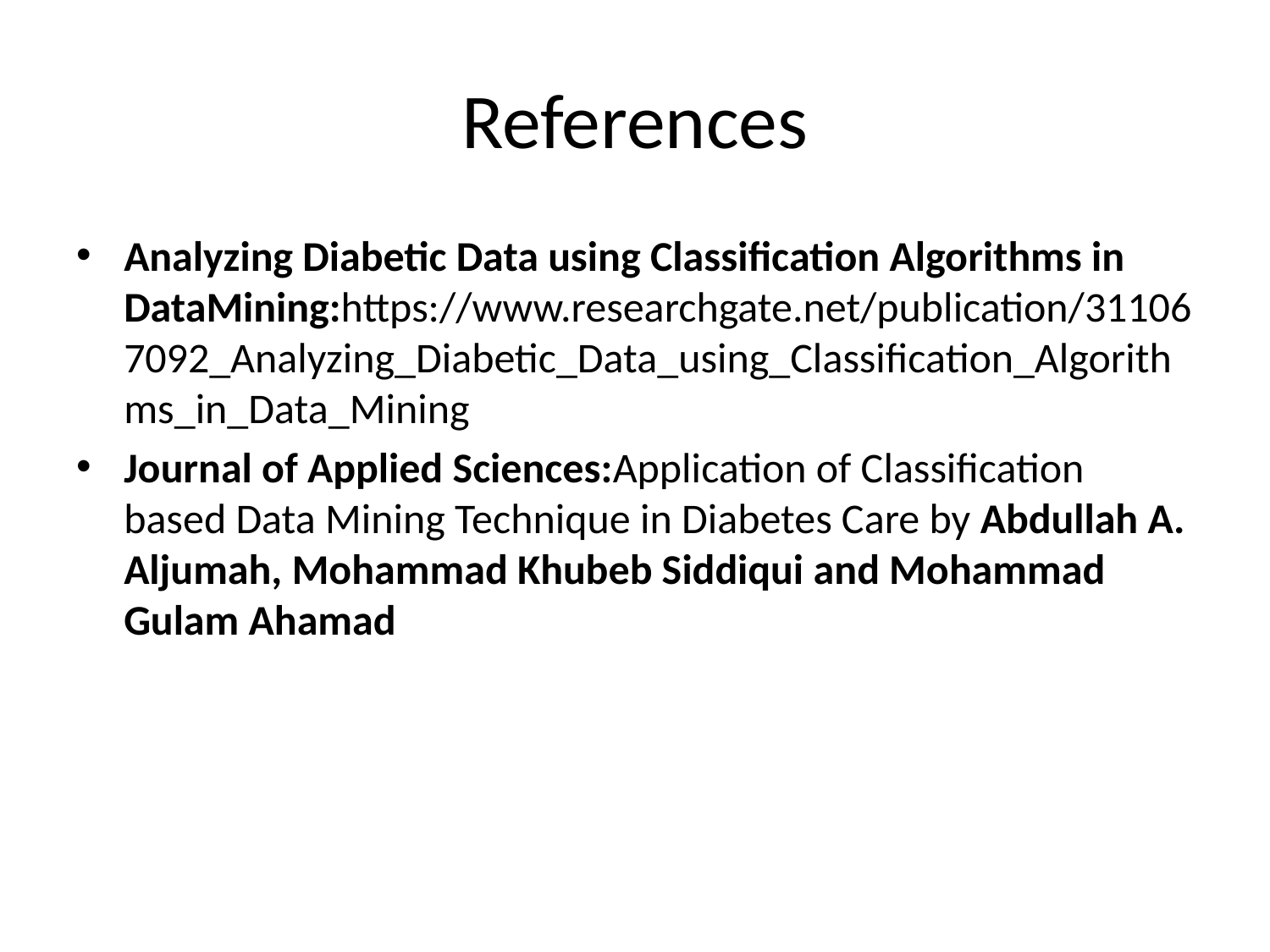

# References
Analyzing Diabetic Data using Classification Algorithms in DataMining:https://www.researchgate.net/publication/311067092_Analyzing_Diabetic_Data_using_Classification_Algorithms_in_Data_Mining
Journal of Applied Sciences:Application of Classification based Data Mining Technique in Diabetes Care by Abdullah A. Aljumah, Mohammad Khubeb Siddiqui and Mohammad Gulam Ahamad